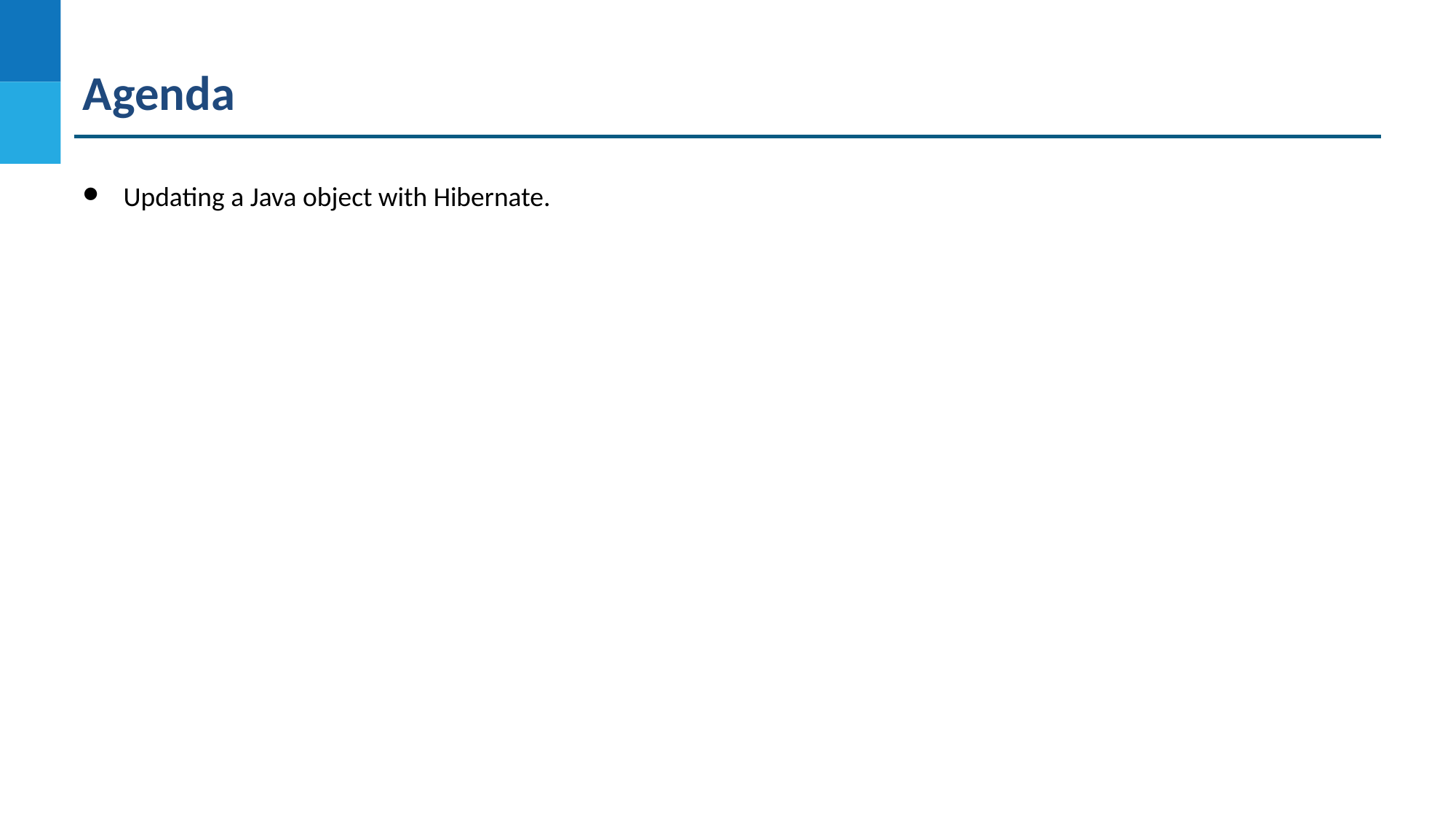

Agenda
Updating a Java object with Hibernate.